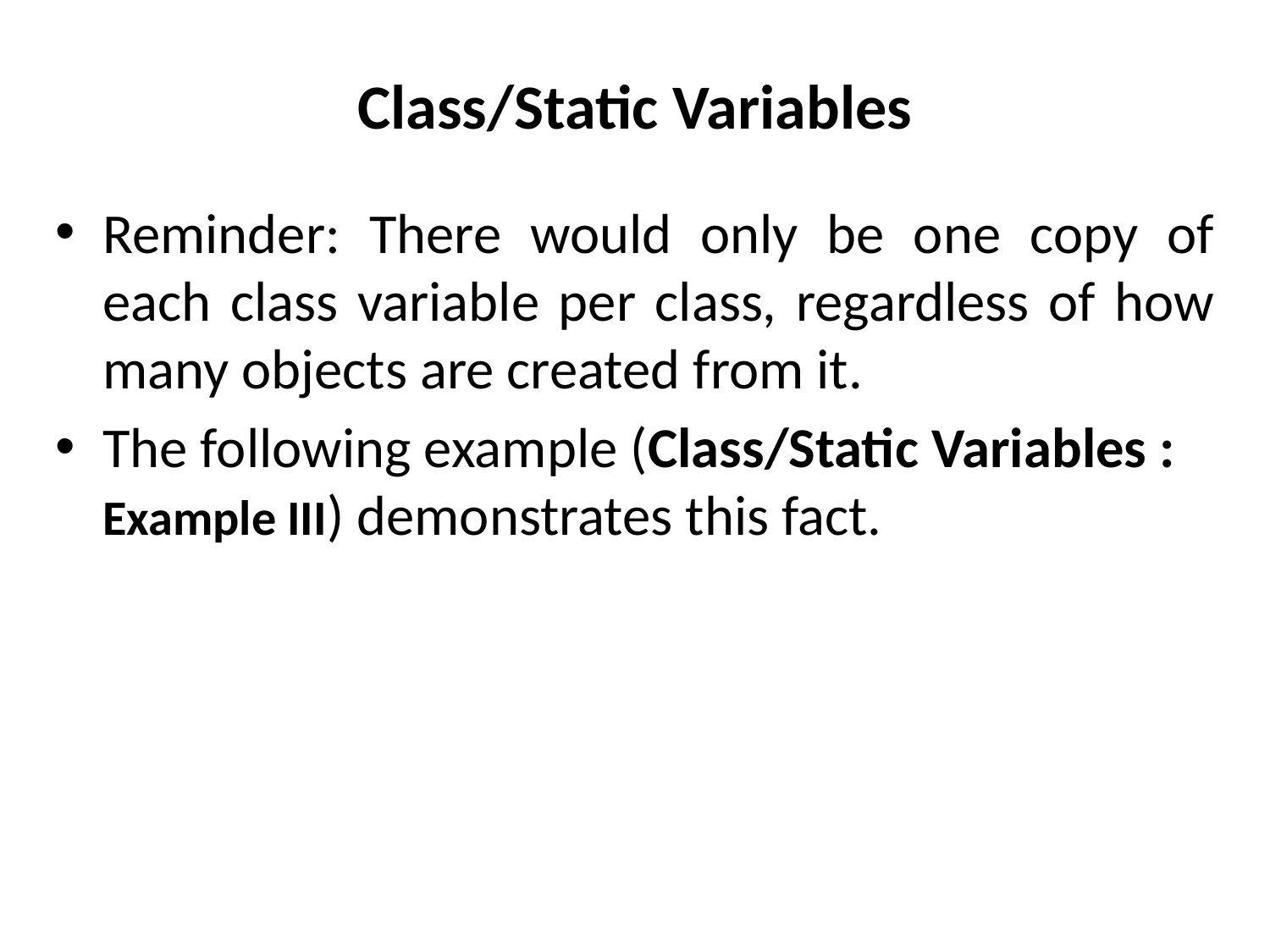

# Class/Static Variables
Reminder: There would only be one copy of each class variable per class, regardless of how many objects are created from it.
The following example (Class/Static Variables : Example III) demonstrates this fact.